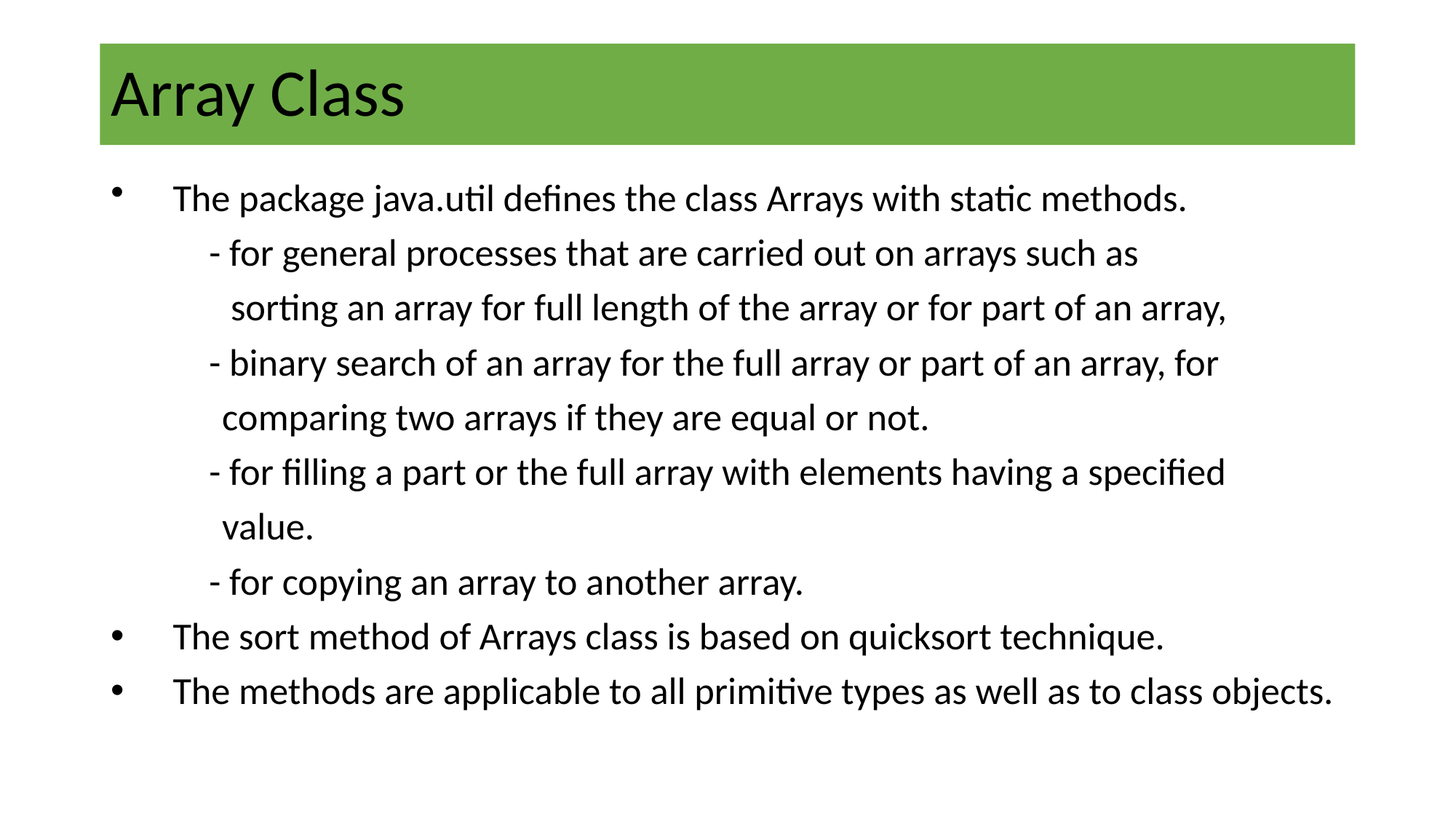

# Array Class
The package java.util defines the class Arrays with static methods.
	- for general processes that are carried out on arrays such as
              sorting an array for full length of the array or for part of an array,
	- binary search of an array for the full array or part of an array, for
             comparing two arrays if they are equal or not.
	- for filling a part or the full array with elements having a specified
             value.
	- for copying an array to another array.
The sort method of Arrays class is based on quicksort technique.
The methods are applicable to all primitive types as well as to class objects.